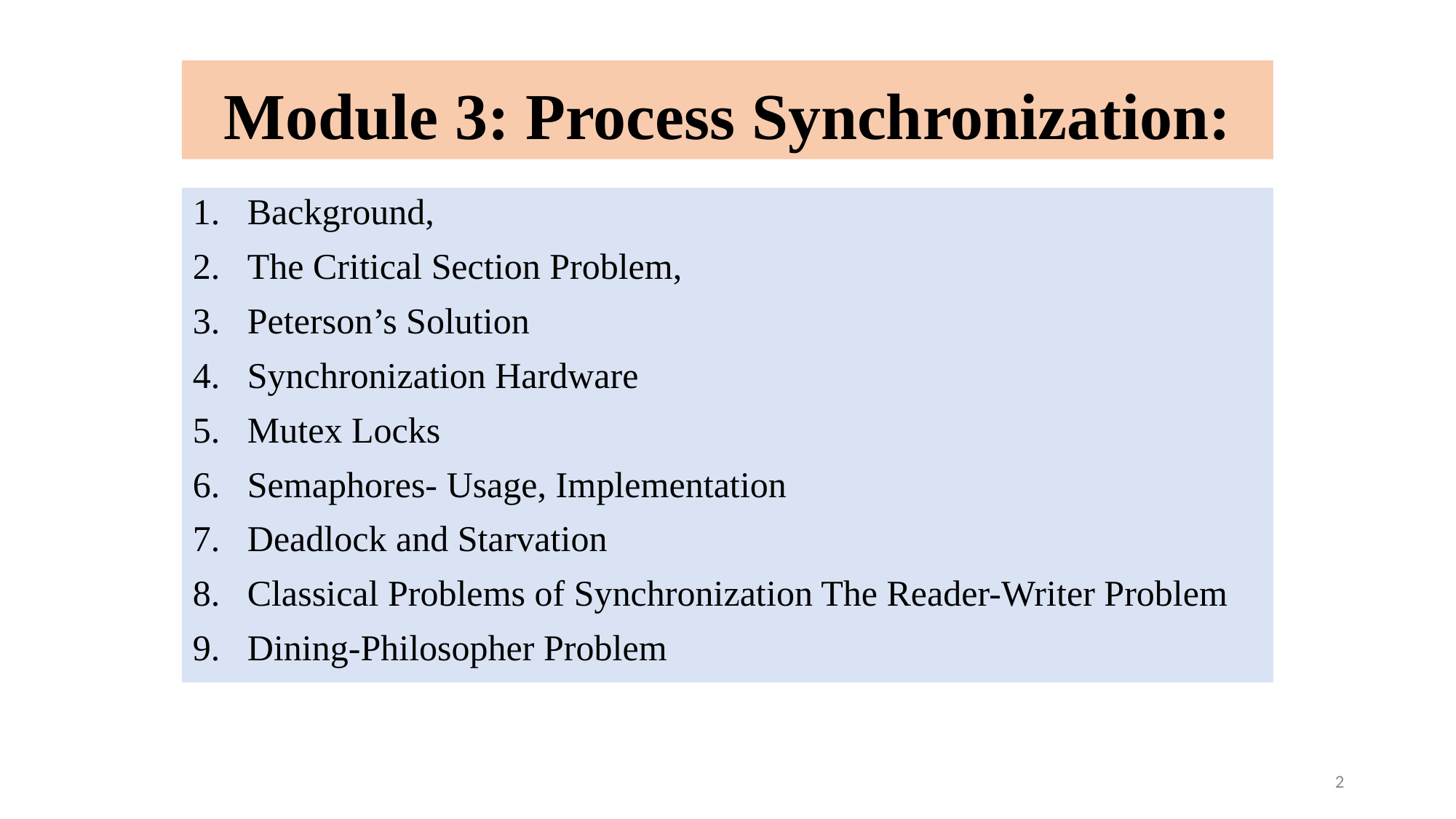

# Module 3: Process Synchronization:
Background,
The Critical Section Problem,
Peterson’s Solution
Synchronization Hardware
Mutex Locks
Semaphores- Usage, Implementation
Deadlock and Starvation
Classical Problems of Synchronization The Reader-Writer Problem
Dining-Philosopher Problem
2